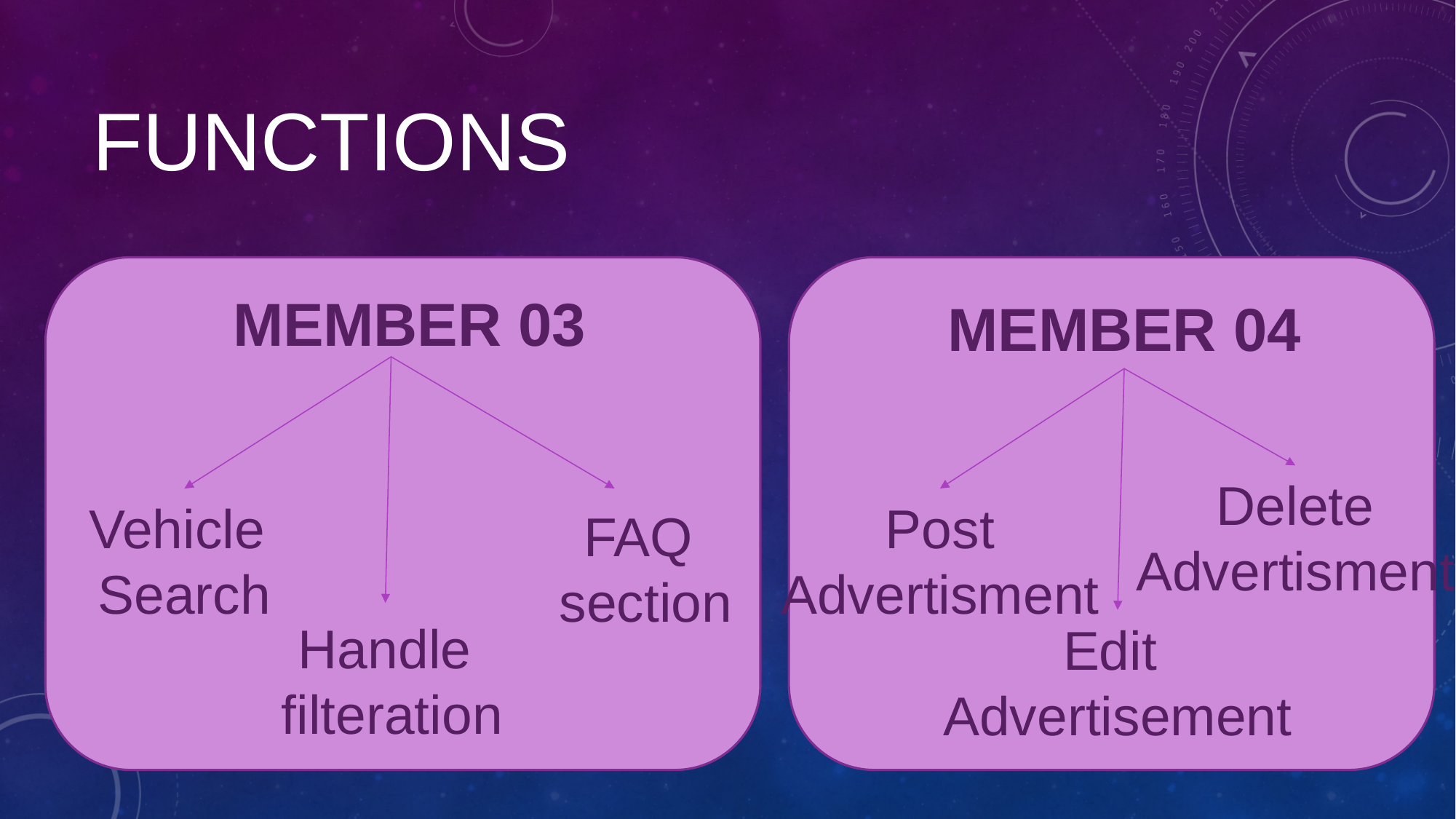

# functions

MEMBER 03
MEMBER 04
Delete
Advertisment
Post
Advertisment
Vehicle
Search
FAQ
section
Handle
 filteration
Edit
Advertisement